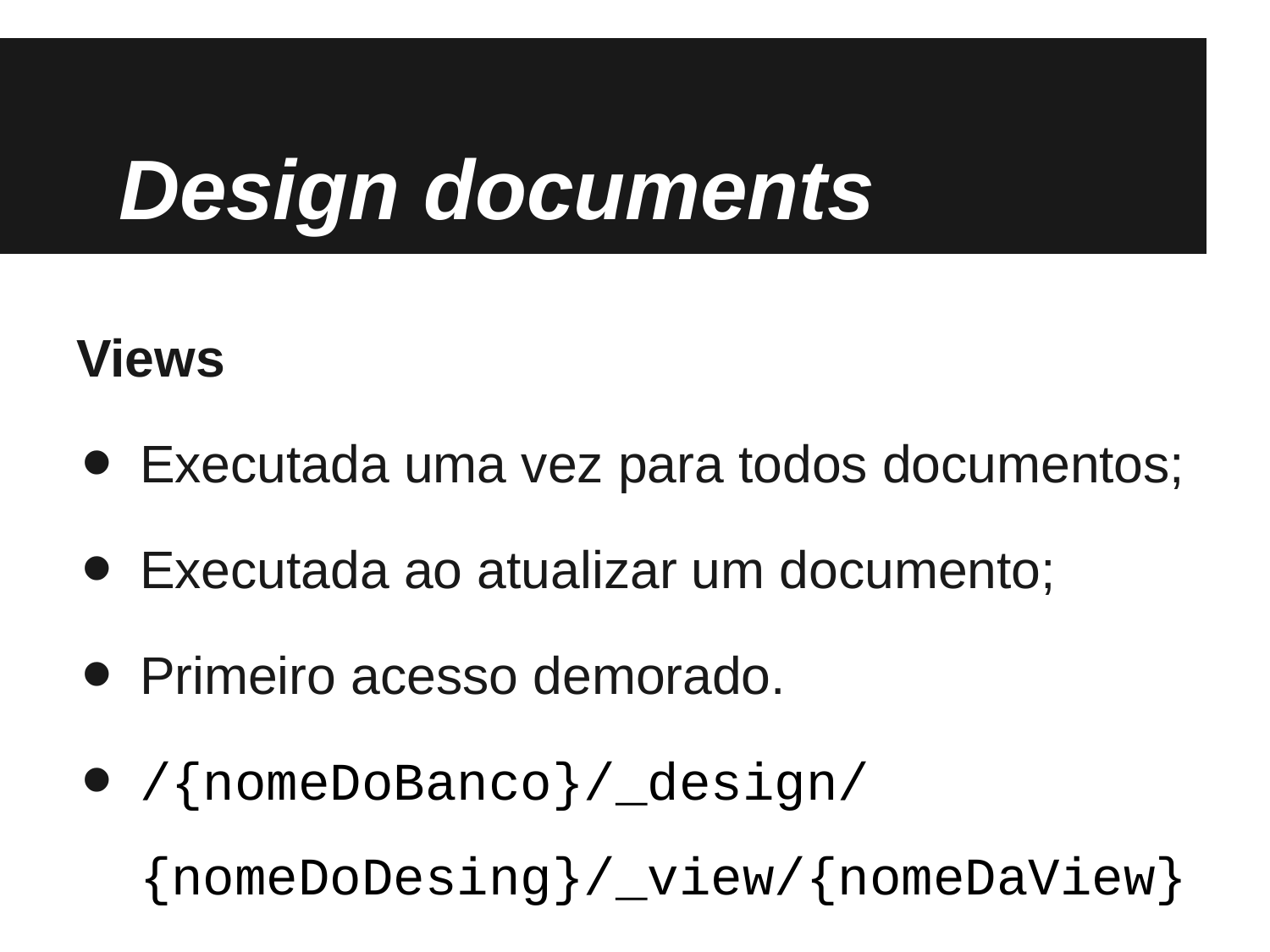

# Design documents
Views
Executada uma vez para todos documentos;
Executada ao atualizar um documento;
Primeiro acesso demorado.
/{nomeDoBanco}/_design/{nomeDoDesing}/_view/{nomeDaView}